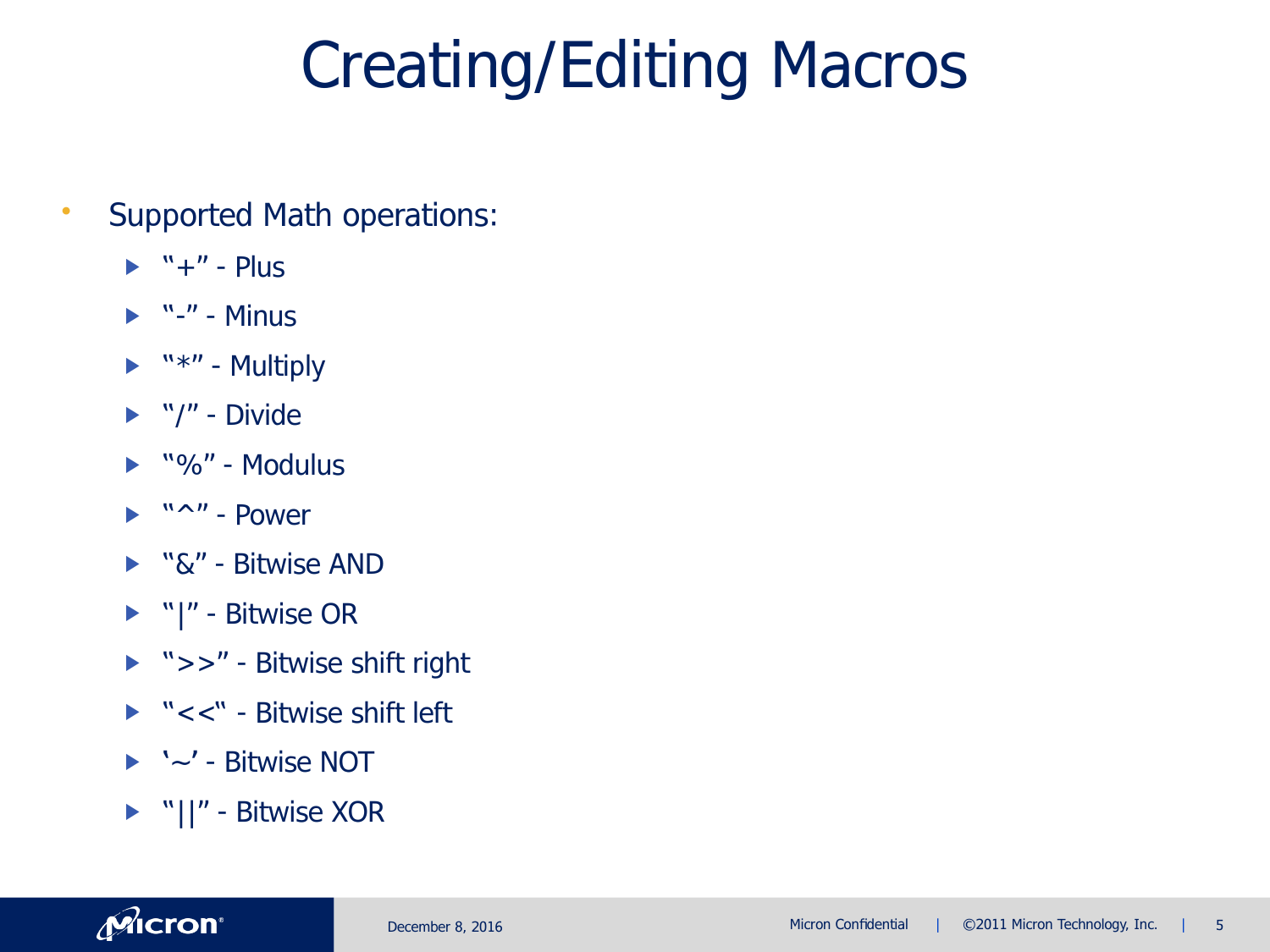

# Creating/Editing Macros
Supported Math operations:
“+” - Plus
“-” - Minus
“*” - Multiply
“/” - Divide
“%” - Modulus
“^” - Power
“&” - Bitwise AND
“|” - Bitwise OR
“>>” - Bitwise shift right
“<<“ - Bitwise shift left
‘~’ - Bitwise NOT
“||” - Bitwise XOR

December 8, 2016